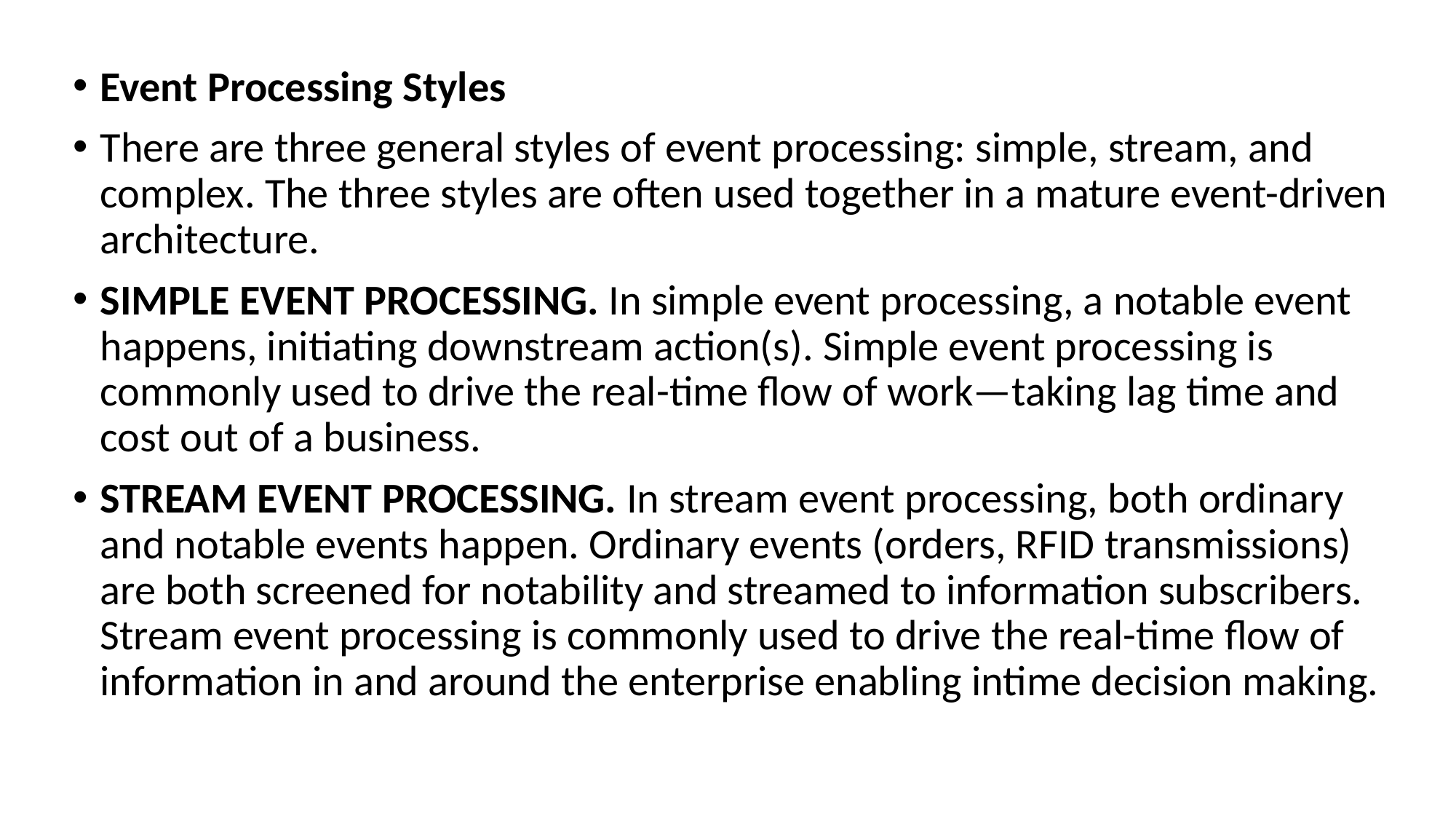

Event Processing Styles
There are three general styles of event processing: simple, stream, and complex. The three styles are often used together in a mature event-driven architecture.
SIMPLE EVENT PROCESSING. In simple event processing, a notable event happens, initiating downstream action(s). Simple event processing is commonly used to drive the real-time flow of work—taking lag time and cost out of a business.
STREAM EVENT PROCESSING. In stream event processing, both ordinary and notable events happen. Ordinary events (orders, RFID transmissions) are both screened for notability and streamed to information subscribers. Stream event processing is commonly used to drive the real-time flow of information in and around the enterprise enabling intime decision making.